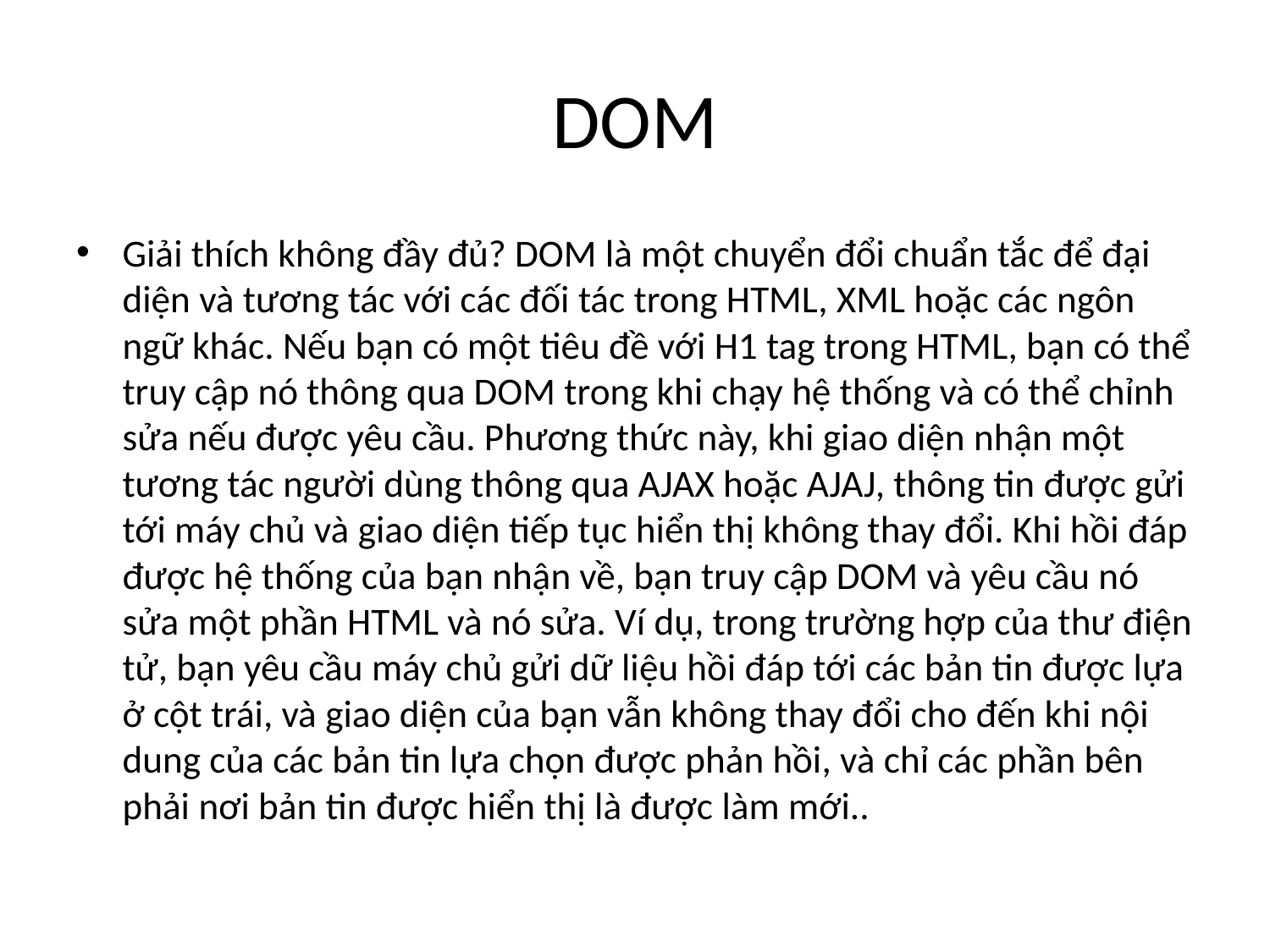

# DOM
Giải thích không đầy đủ? DOM là một chuyển đổi chuẩn tắc để đại diện và tương tác với các đối tác trong HTML, XML hoặc các ngôn ngữ khác. Nếu bạn có một tiêu đề với H1 tag trong HTML, bạn có thể truy cập nó thông qua DOM trong khi chạy hệ thống và có thể chỉnh sửa nếu được yêu cầu. Phương thức này, khi giao diện nhận một tương tác người dùng thông qua AJAX hoặc AJAJ, thông tin được gửi tới máy chủ và giao diện tiếp tục hiển thị không thay đổi. Khi hồi đáp được hệ thống của bạn nhận về, bạn truy cập DOM và yêu cầu nó sửa một phần HTML và nó sửa. Ví dụ, trong trường hợp của thư điện tử, bạn yêu cầu máy chủ gửi dữ liệu hồi đáp tới các bản tin được lựa ở cột trái, và giao diện của bạn vẫn không thay đổi cho đến khi nội dung của các bản tin lựa chọn được phản hồi, và chỉ các phần bên phải nơi bản tin được hiển thị là được làm mới..